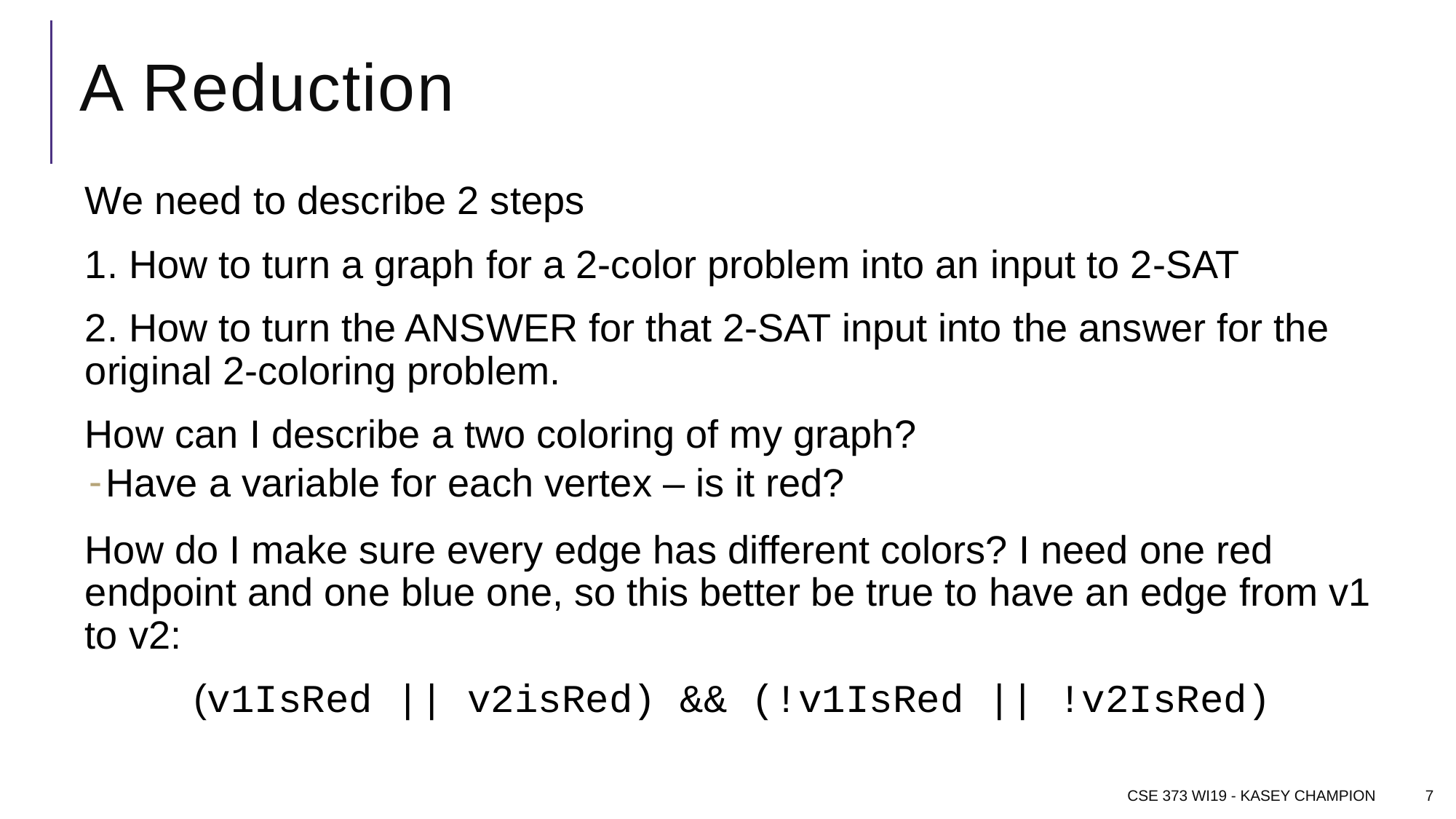

# A Reduction
We need to describe 2 steps
1. How to turn a graph for a 2-color problem into an input to 2-SAT
2. How to turn the ANSWER for that 2-SAT input into the answer for the original 2-coloring problem.
How can I describe a two coloring of my graph?
Have a variable for each vertex – is it red?
How do I make sure every edge has different colors? I need one red endpoint and one blue one, so this better be true to have an edge from v1 to v2:
	(v1IsRed || v2isRed) && (!v1IsRed || !v2IsRed)
CSE 373 WI19 - Kasey Champion
7